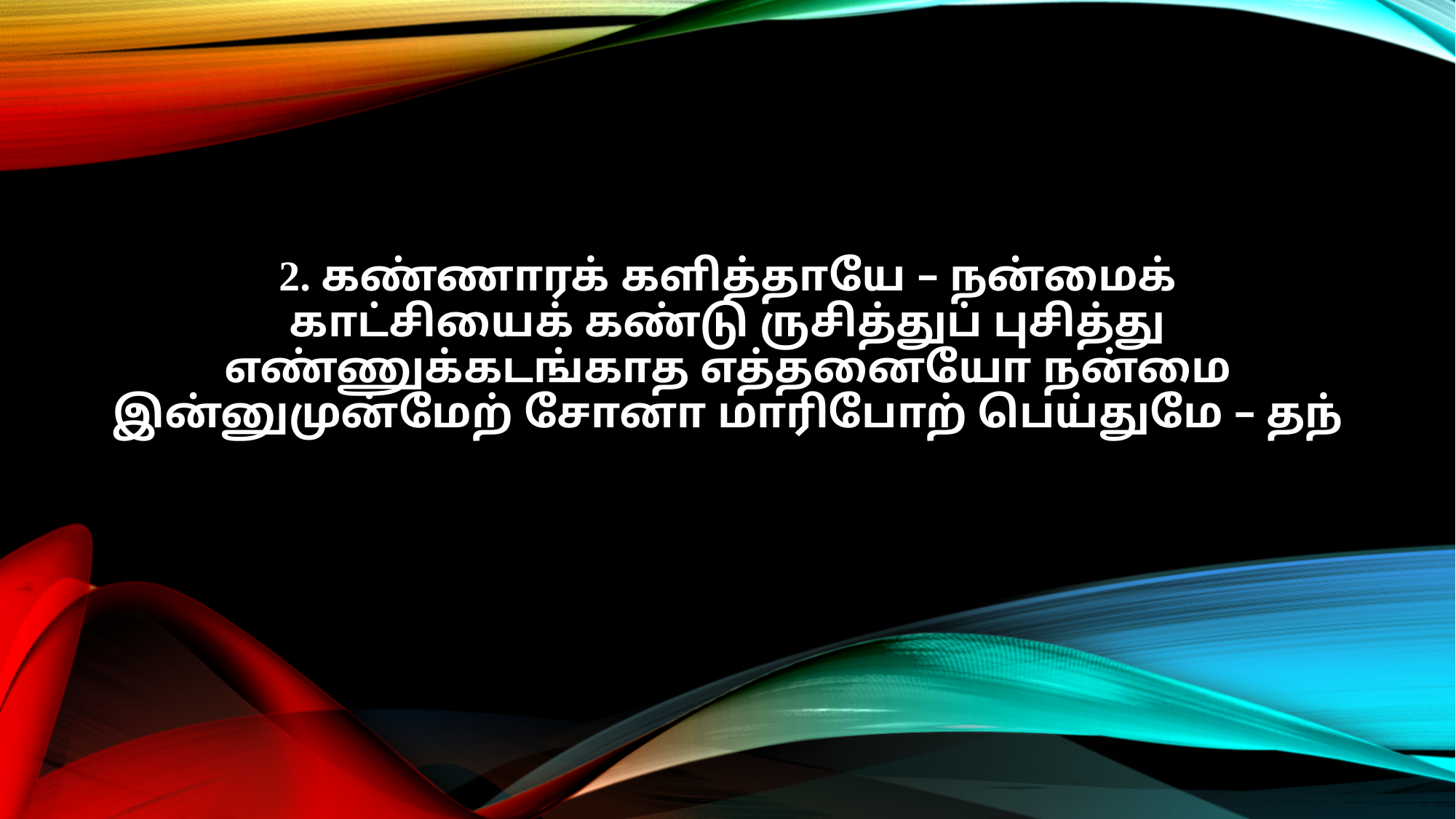

2. கண்ணாரக் களித்தாயே – நன்மைக்
காட்சியைக் கண்டு ருசித்துப் புசித்து
எண்ணுக்கடங்காத எத்தனையோ நன்மை
இன்னுமுன்மேற் சோனா மாரிபோற் பெய்துமே – தந்